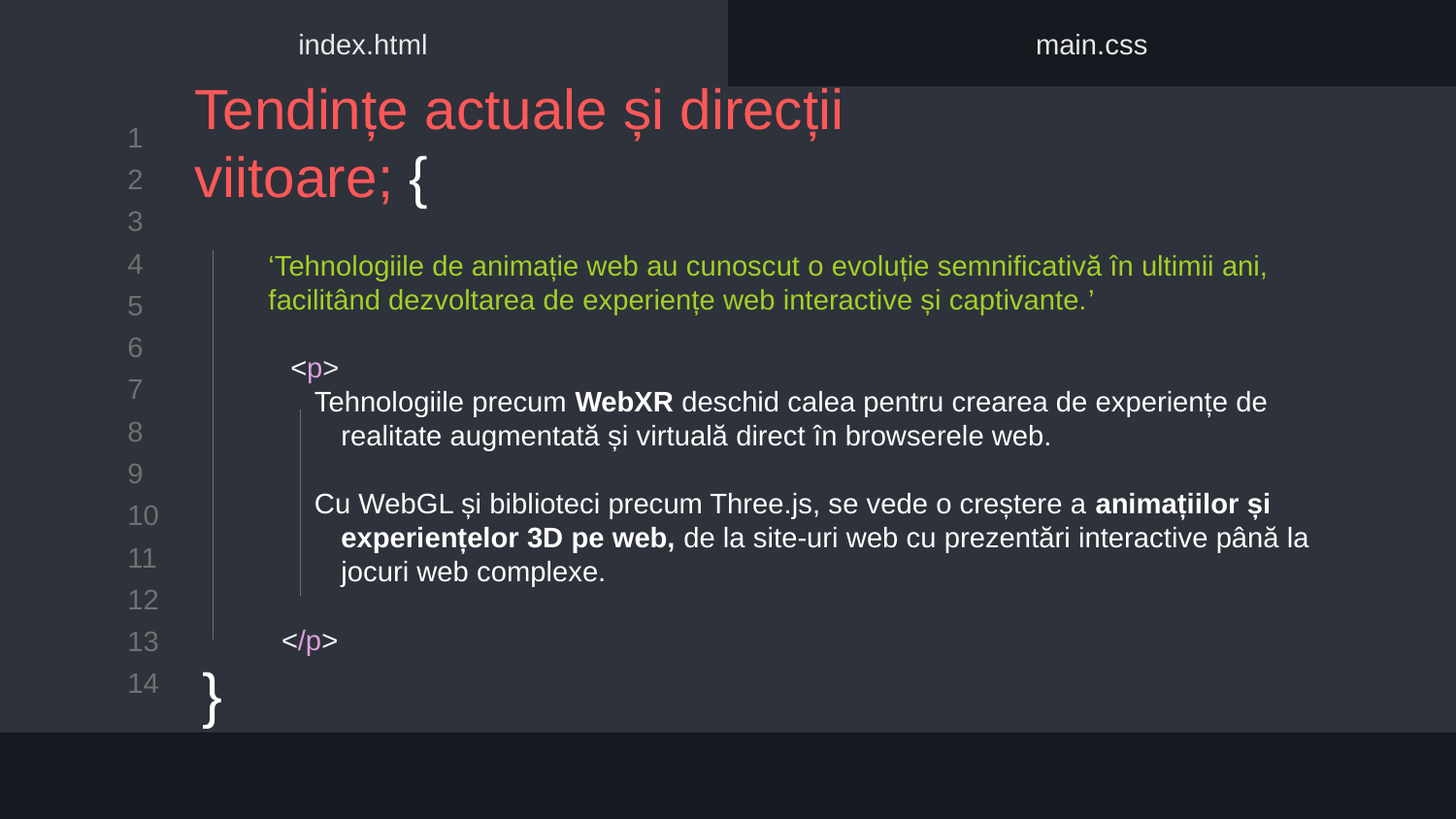

index.html
main.css
# Tendințe actuale și direcții viitoare; {
}
‘Tehnologiile de animație web au cunoscut o evoluție semnificativă în ultimii ani, facilitând dezvoltarea de experiențe web interactive și captivante.’

<p>
   Tehnologiile precum WebXR deschid calea pentru crearea de experiențe de realitate augmentată și virtuală direct în browserele web.

   Cu WebGL și biblioteci precum Three.js, se vede o creștere a animațiilor și experiențelor 3D pe web, de la site-uri web cu prezentări interactive până la jocuri web complexe.

</p>